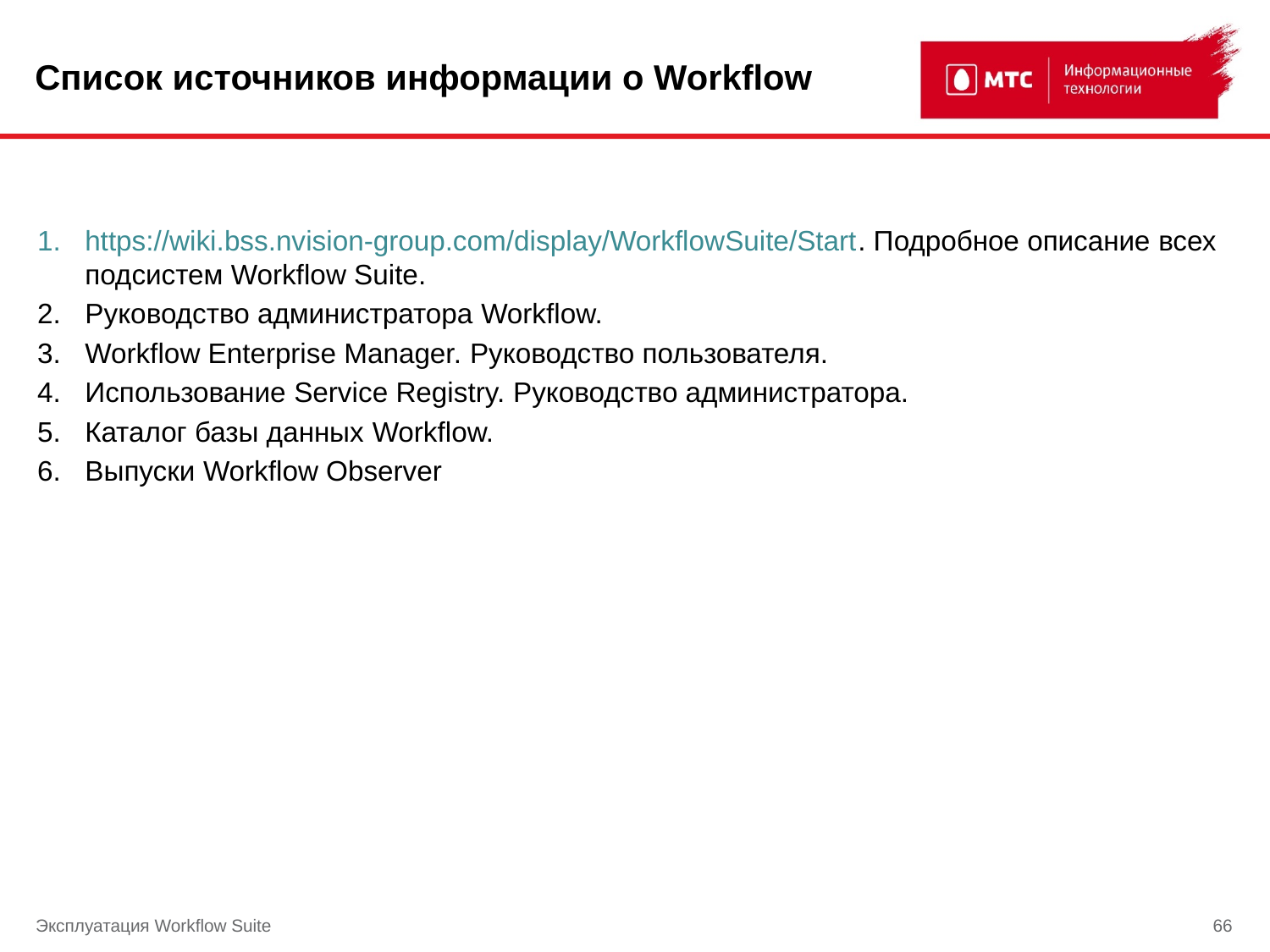

# Список источников информации о Workflow
https://wiki.bss.nvision-group.com/display/WorkflowSuite/Start. Подробное описание всех подсистем Workflow Suite.
Руководство администратора Workflow.
Workflow Enterprise Manager. Руководство пользователя.
Использование Service Registry. Руководство администратора.
Каталог базы данных Workflow.
Выпуски Workflow Observer

Эксплуатация Workflow Suite
66